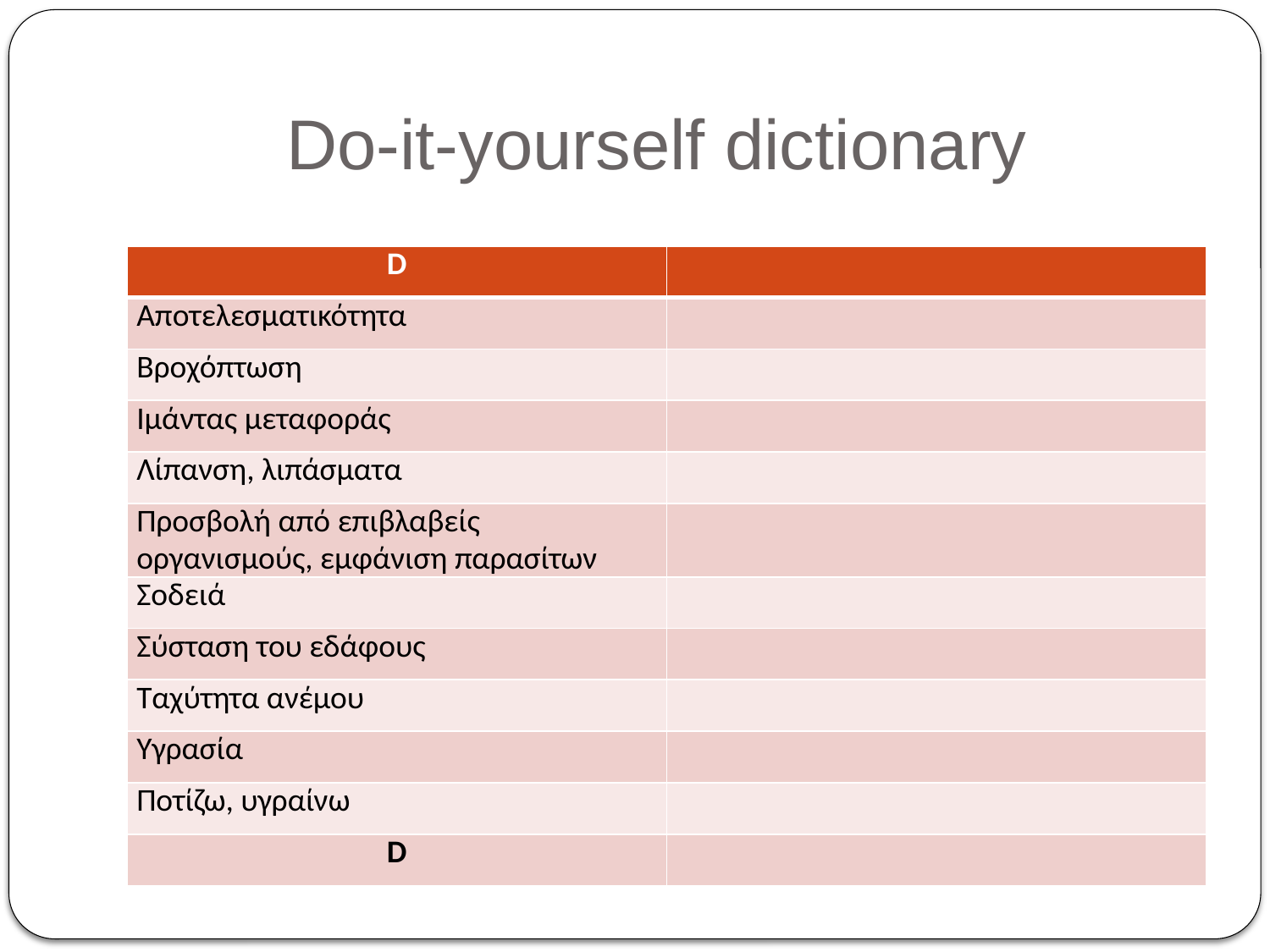

# Do-it-yourself dictionary
| D |  |
| --- | --- |
| Αποτελεσματικότητα |  |
| Βροχόπτωση |  |
| Ιμάντας μεταφοράς |  |
| Λίπανση, λιπάσματα |  |
| Προσβολή από επιβλαβείς οργανισμούς, εμφάνιση παρασίτων |  |
| Σοδειά |  |
| Σύσταση του εδάφους |  |
| Ταχύτητα ανέμου |  |
| Υγρασία |  |
| Ποτίζω, υγραίνω |  |
| D |  |